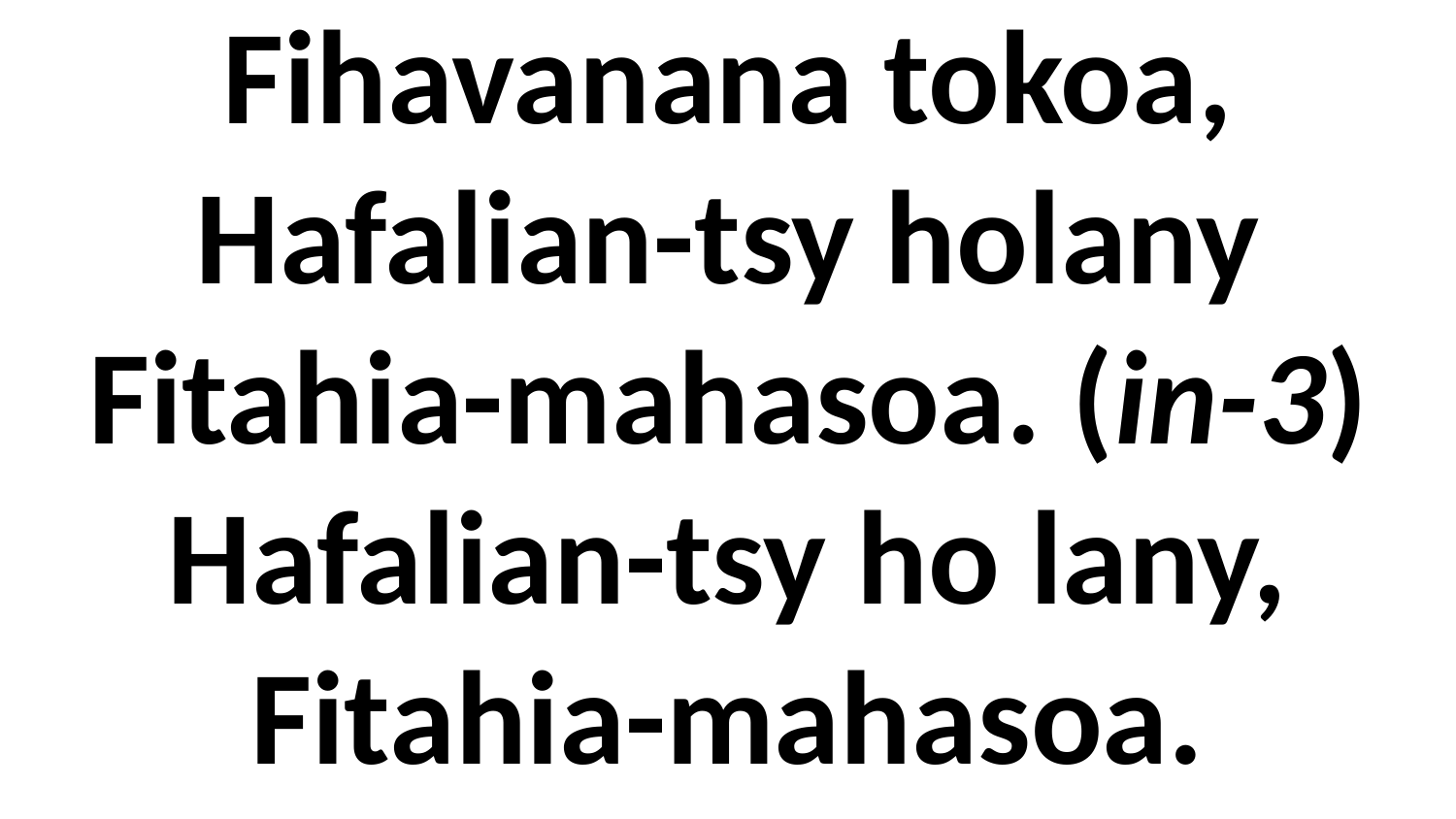

# Fihavanana tokoa, Hafalian-tsy holany Fitahia-mahasoa. (in-3) Hafalian-tsy ho lany, Fitahia-mahasoa.